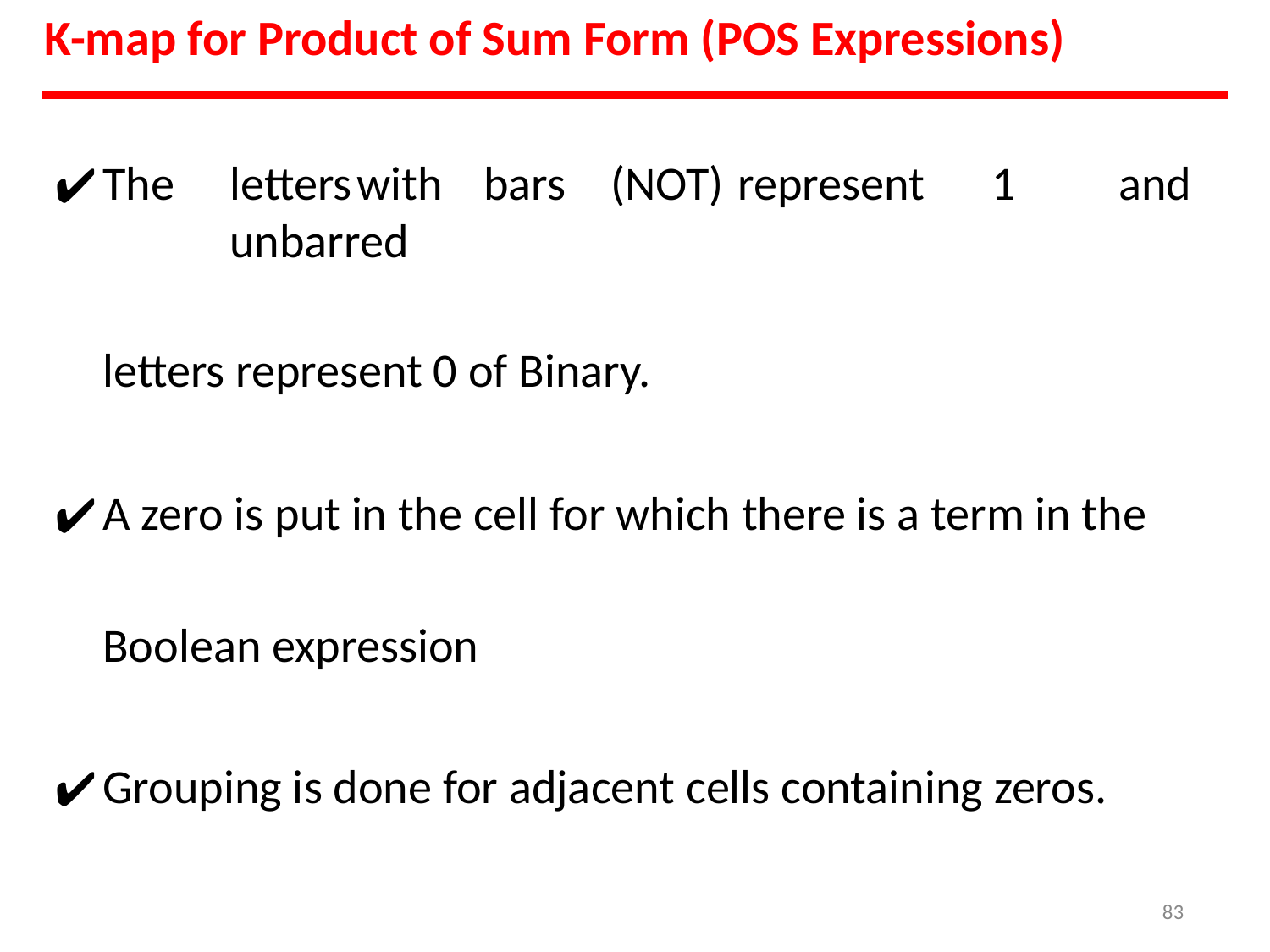

# K-map for Product of Sum Form (POS Expressions)

The	letters	with	bars	(NOT)	represent	1	and	unbarred

letters represent 0 of Binary.
A zero is put in the cell for which there is a term in the  Boolean expression

Grouping is done for adjacent cells containing zeros.

83